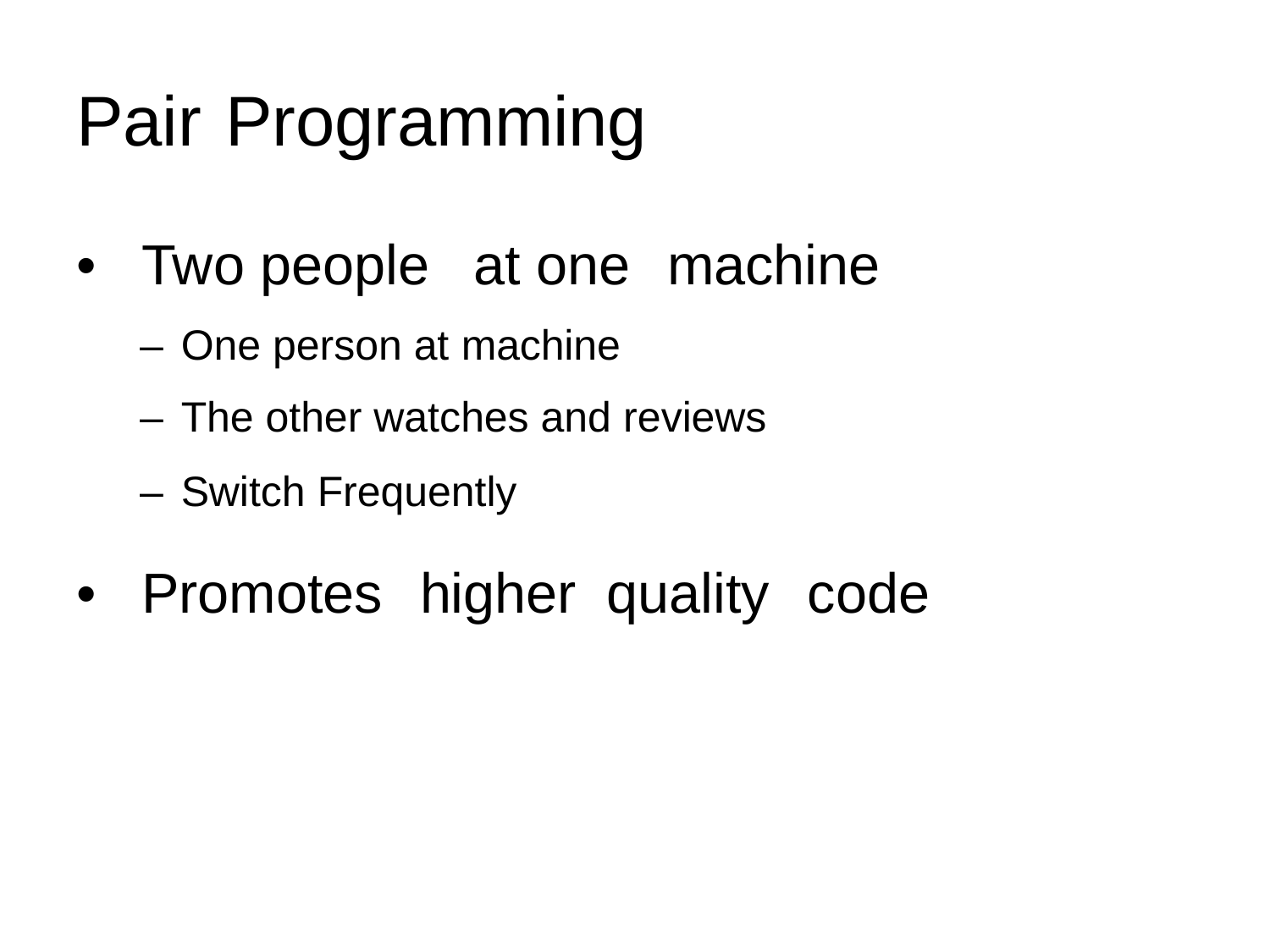

# Pair	Programming
• 	Two people	at one	machine
–  One person at machine
–  The other watches and reviews
–  Switch Frequently
• 	Promotes	higher	quality	code